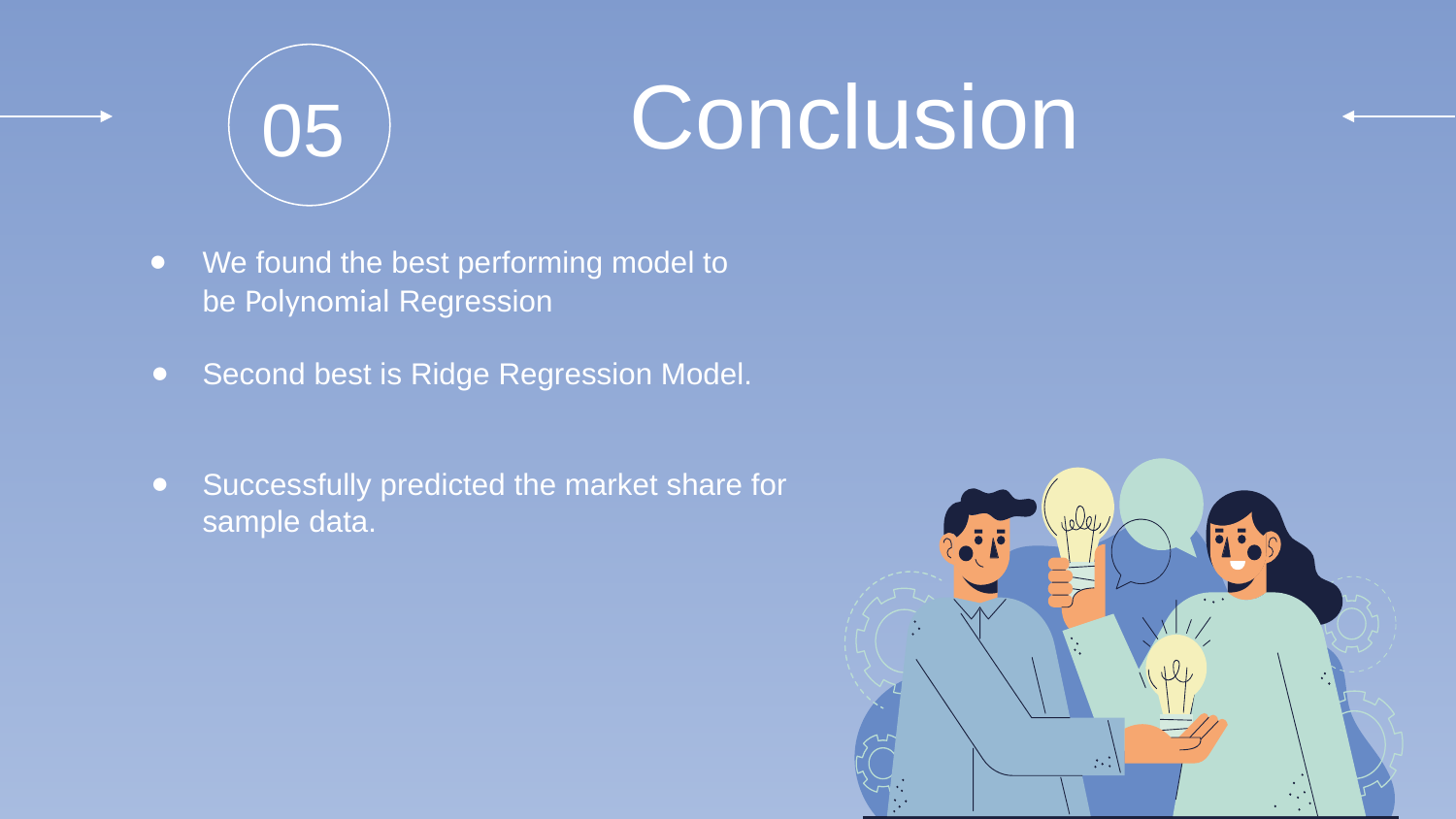

# Conclusion

05
We found the best performing model to be Polynomial Regression
Second best is Ridge Regression Model.
Successfully predicted the market share for sample data.